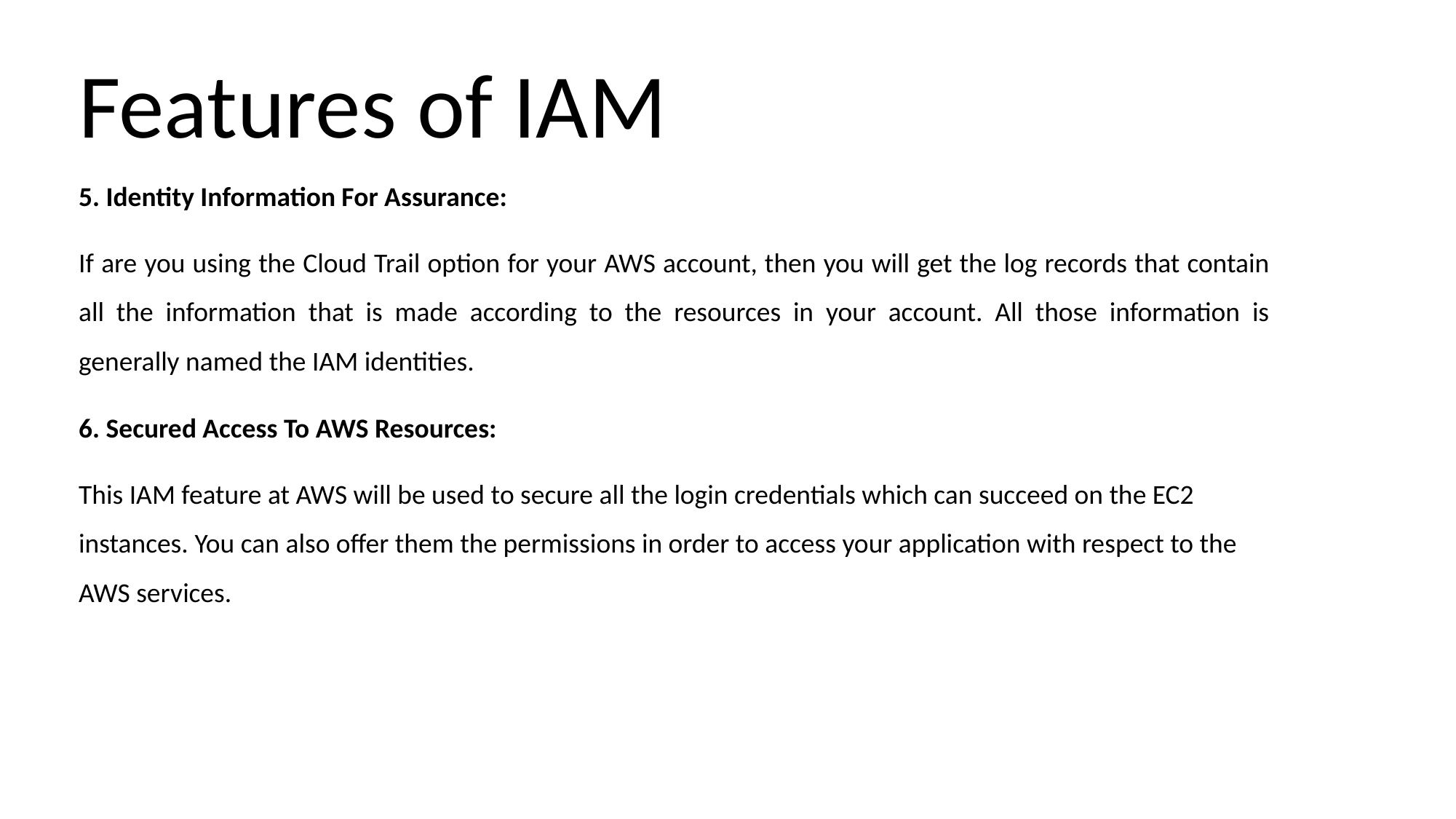

# Features of IAM
5. Identity Information For Assurance:
If are you using the Cloud Trail option for your AWS account, then you will get the log records that contain all the information that is made according to the resources in your account. All those information is generally named the IAM identities.
6. Secured Access To AWS Resources:
This IAM feature at AWS will be used to secure all the login credentials which can succeed on the EC2 instances. You can also offer them the permissions in order to access your application with respect to the AWS services.